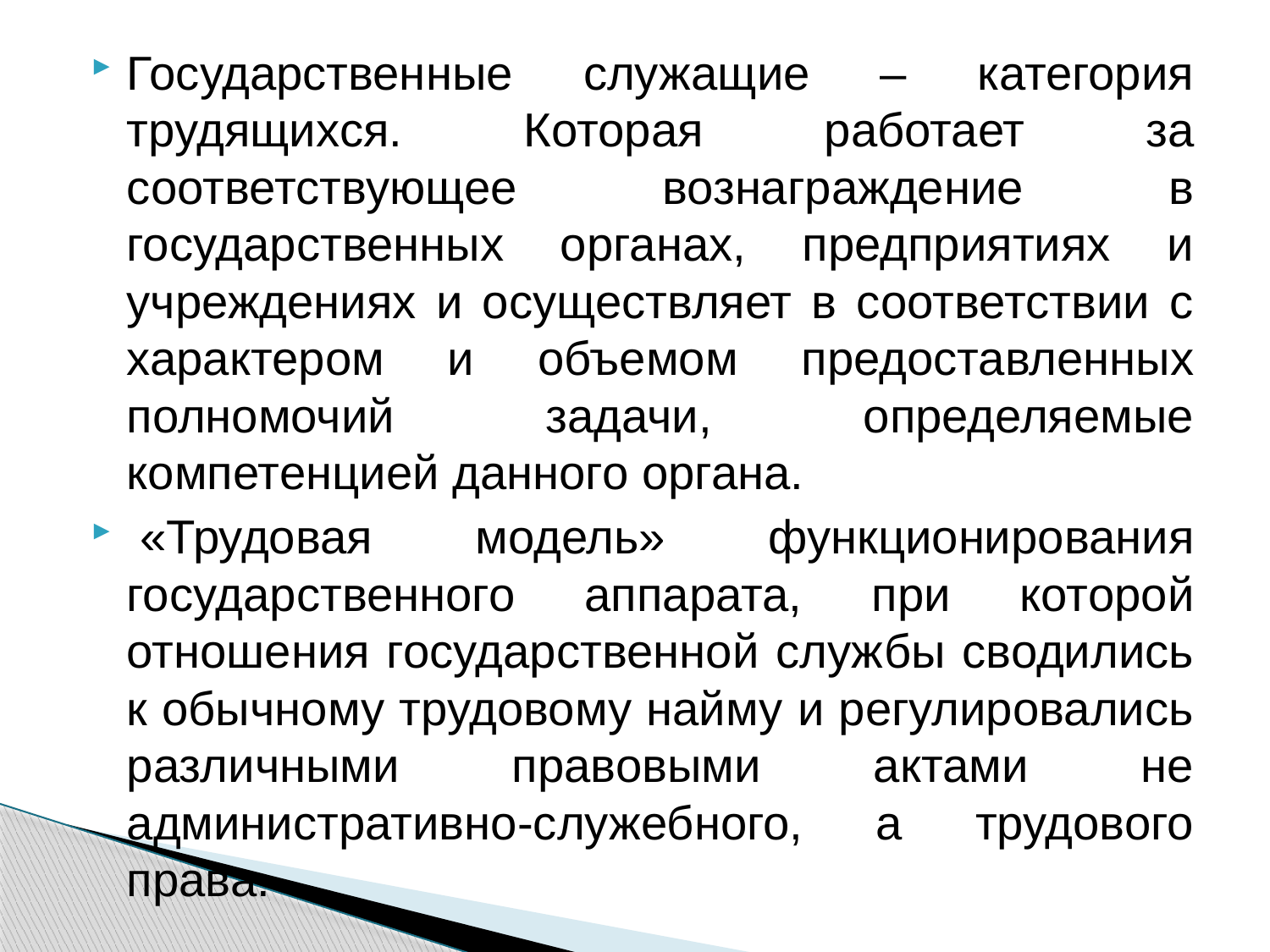

Государственные служащие – категория трудящихся. Которая работает за соответствующее вознаграждение в государственных органах, предприятиях и учреждениях и осуществляет в соответствии с характером и объемом предоставленных полномочий задачи, определяемые компетенцией данного органа.
 «Трудовая модель» функционирования государственного аппарата, при которой отношения государственной службы сводились к обычному трудовому найму и регулировались различными правовыми актами не административно-служебного, а трудового права.